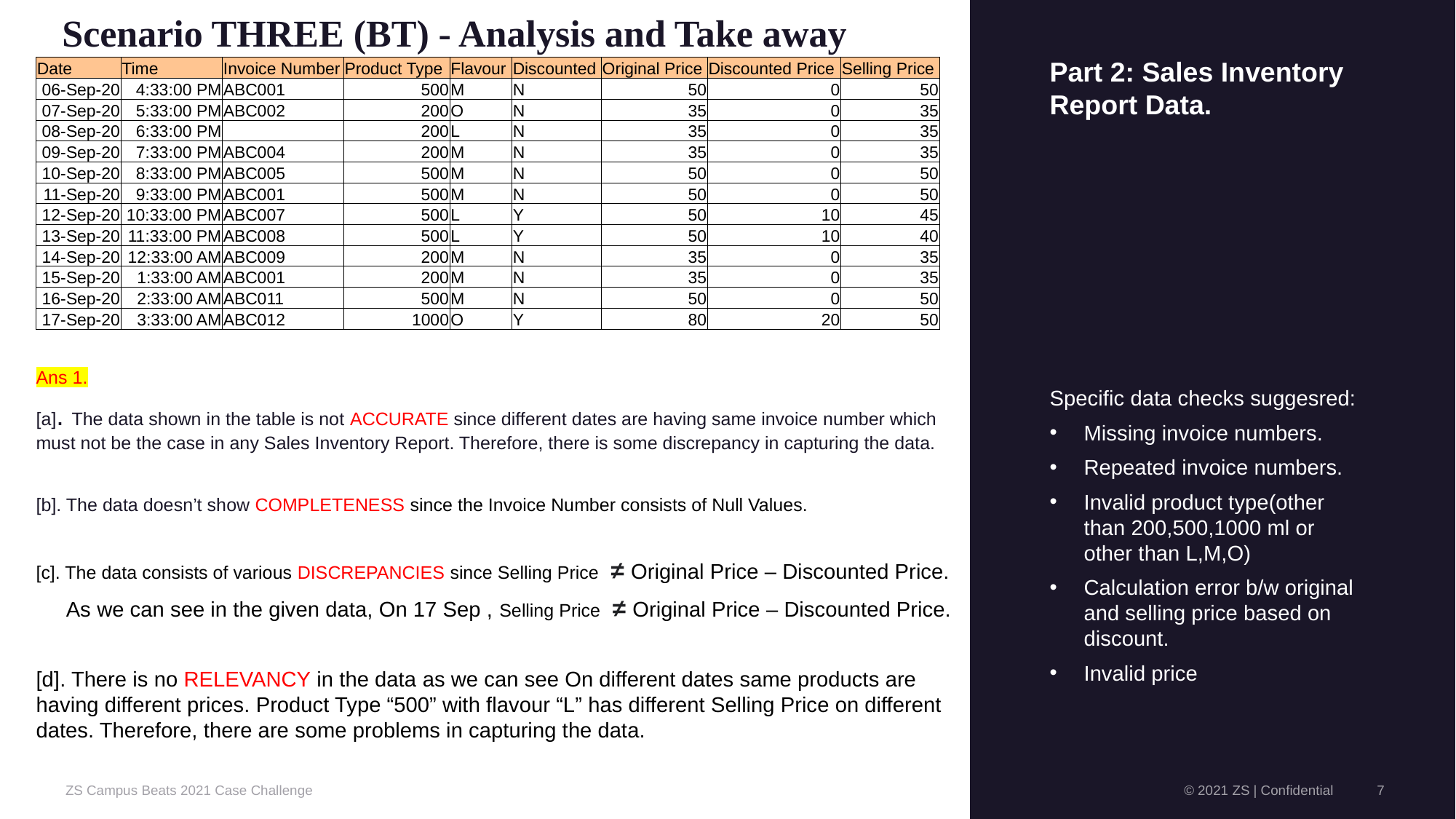

Part 2: Sales Inventory Report Data.

# Scenario THREE (BT) - Analysis and Take away
| Date | Time | Invoice Number | Product Type | Flavour | Discounted | Original Price | Discounted Price | Selling Price |
| --- | --- | --- | --- | --- | --- | --- | --- | --- |
| 06-Sep-20 | 4:33:00 PM | ABC001 | 500 | M | N | 50 | 0 | 50 |
| 07-Sep-20 | 5:33:00 PM | ABC002 | 200 | O | N | 35 | 0 | 35 |
| 08-Sep-20 | 6:33:00 PM |  | 200 | L | N | 35 | 0 | 35 |
| 09-Sep-20 | 7:33:00 PM | ABC004 | 200 | M | N | 35 | 0 | 35 |
| 10-Sep-20 | 8:33:00 PM | ABC005 | 500 | M | N | 50 | 0 | 50 |
| 11-Sep-20 | 9:33:00 PM | ABC001 | 500 | M | N | 50 | 0 | 50 |
| 12-Sep-20 | 10:33:00 PM | ABC007 | 500 | L | Y | 50 | 10 | 45 |
| 13-Sep-20 | 11:33:00 PM | ABC008 | 500 | L | Y | 50 | 10 | 40 |
| 14-Sep-20 | 12:33:00 AM | ABC009 | 200 | M | N | 35 | 0 | 35 |
| 15-Sep-20 | 1:33:00 AM | ABC001 | 200 | M | N | 35 | 0 | 35 |
| 16-Sep-20 | 2:33:00 AM | ABC011 | 500 | M | N | 50 | 0 | 50 |
| 17-Sep-20 | 3:33:00 AM | ABC012 | 1000 | O | Y | 80 | 20 | 50 |
Ans 1.
[a]. The data shown in the table is not ACCURATE since different dates are having same invoice number which must not be the case in any Sales Inventory Report. Therefore, there is some discrepancy in capturing the data.

[b]. The data doesn’t show COMPLETENESS since the Invoice Number consists of Null Values.

[c]. The data consists of various DISCREPANCIES since Selling Price  ≠ Original Price – Discounted Price.
     As we can see in the given data, On 17 Sep , Selling Price  ≠ Original Price – Discounted Price.

[d]. There is no RELEVANCY in the data as we can see On different dates same products are     having different prices. Product Type “500” with flavour “L” has different Selling Price on different  dates. Therefore, there are some problems in capturing the data.

Specific data checks suggesred:
Missing invoice numbers.
Repeated invoice numbers.
Invalid product type(other than 200,500,1000 ml or other than L,M,O)
Calculation error b/w original and selling price based on discount.
Invalid price